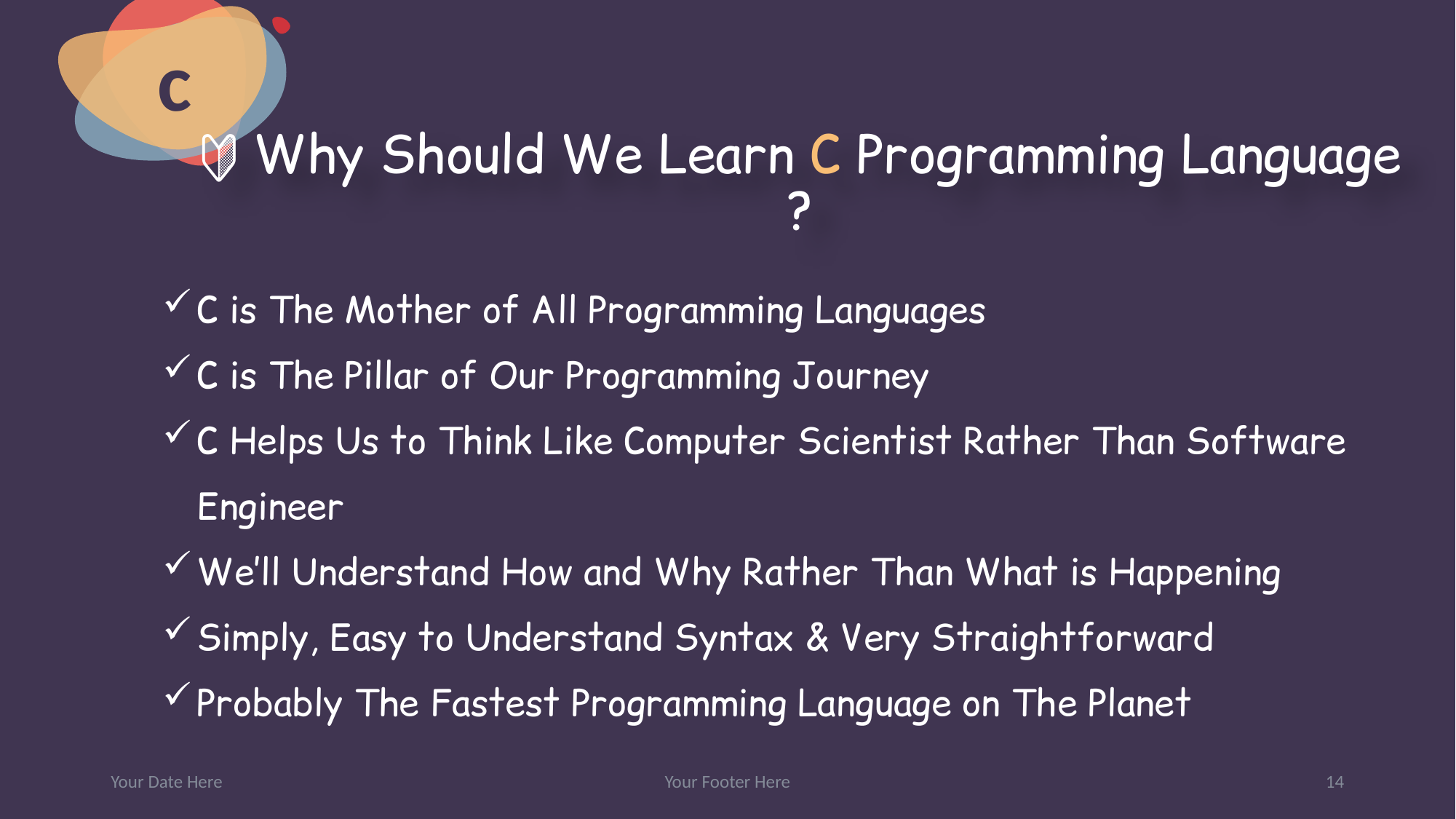

c
🔰 Why Should We Learn C Programming Language ?
C is The Mother of All Programming Languages
C is The Pillar of Our Programming Journey
C Helps Us to Think Like Computer Scientist Rather Than Software Engineer
We’ll Understand How and Why Rather Than What is Happening
Simply, Easy to Understand Syntax & Very Straightforward
Probably The Fastest Programming Language on The Planet
Your Date Here
Your Footer Here
14